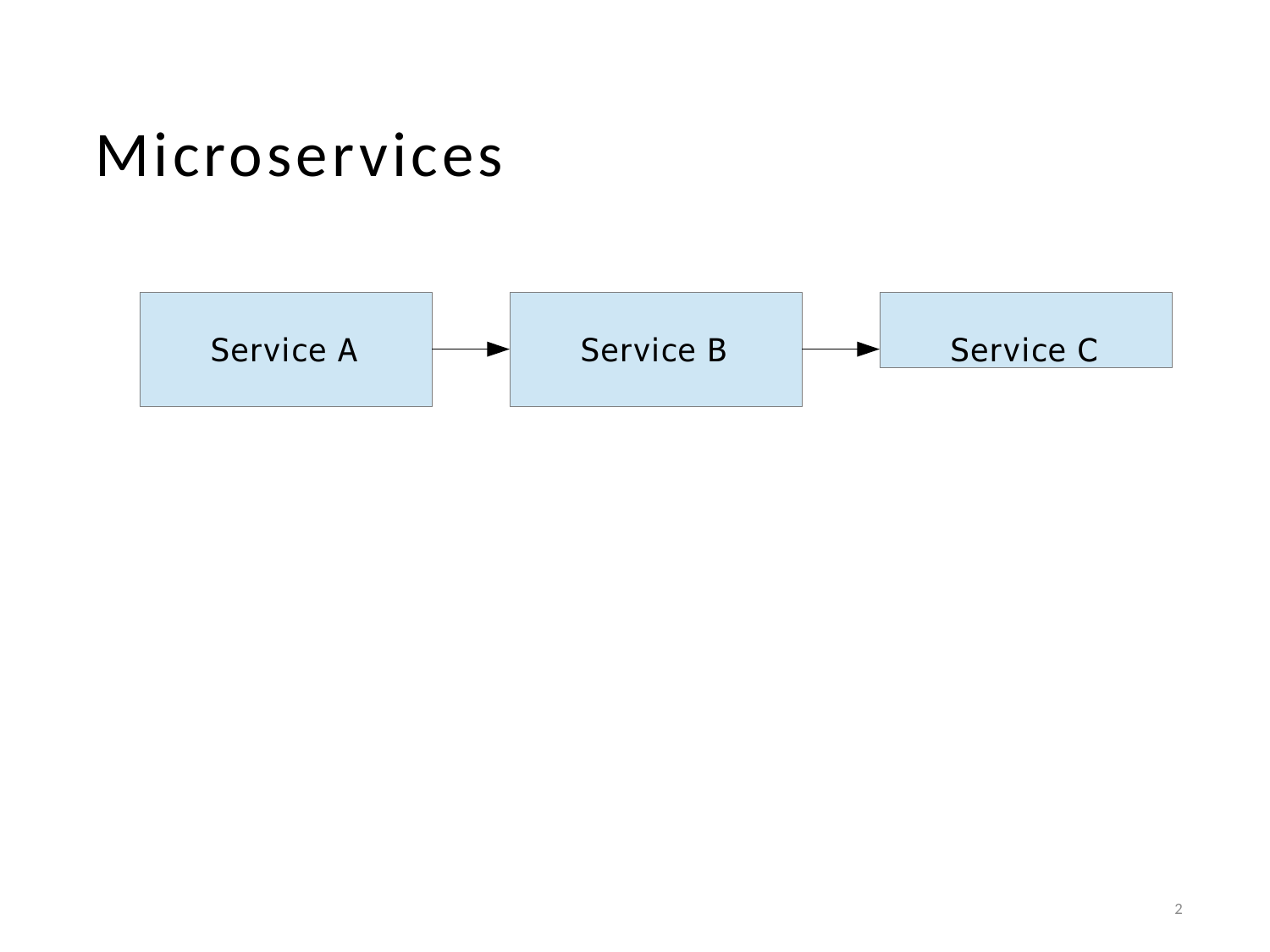

# Microservices

Service A

Service B

Service C

2